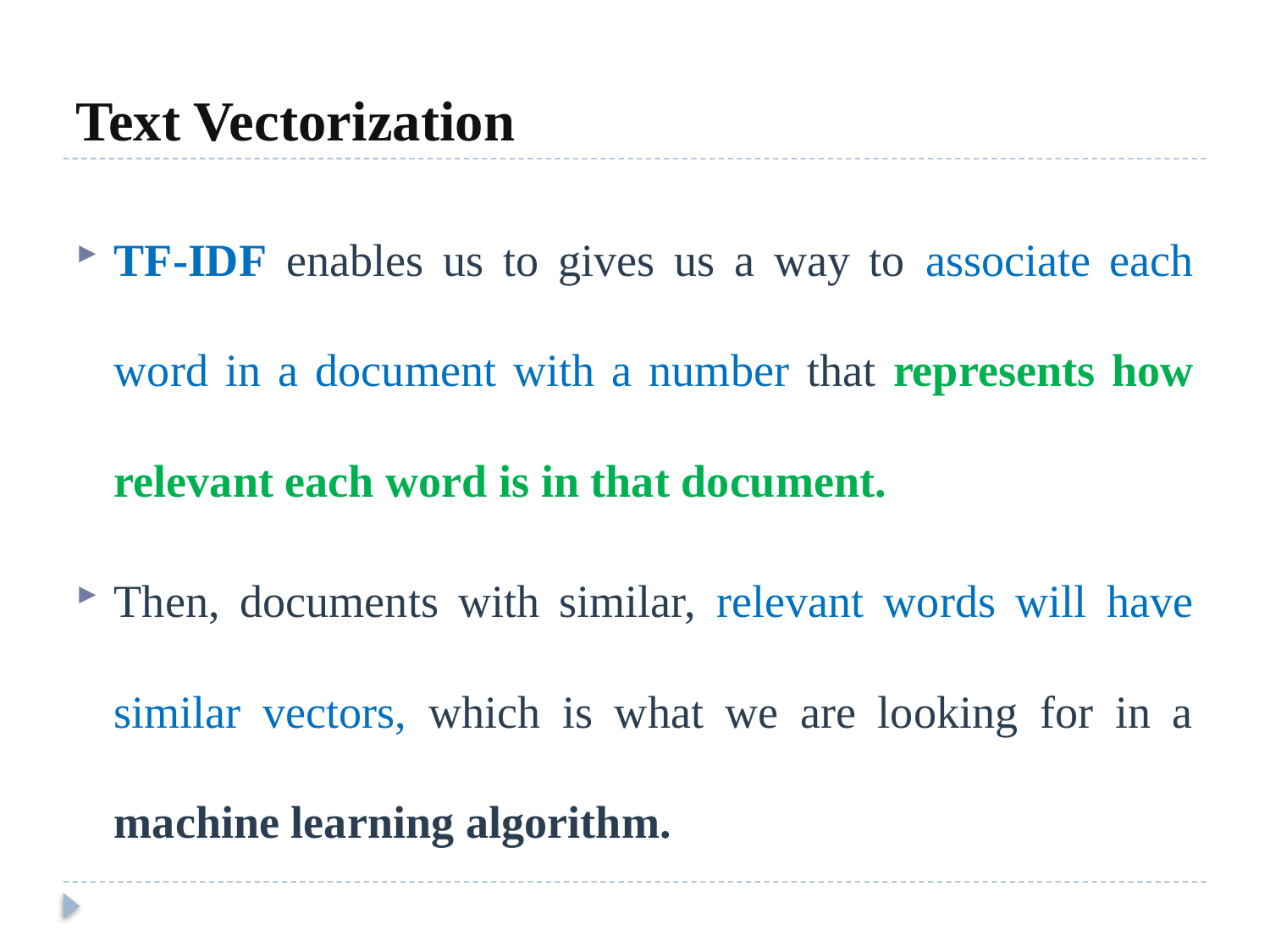

# Text Vectorization
TF-IDF enables us to gives us a way to associate each word in a document with a number that represents how relevant each word is in that document.
Then, documents with similar, relevant words will have similar vectors, which is what we are looking for in a machine learning algorithm.